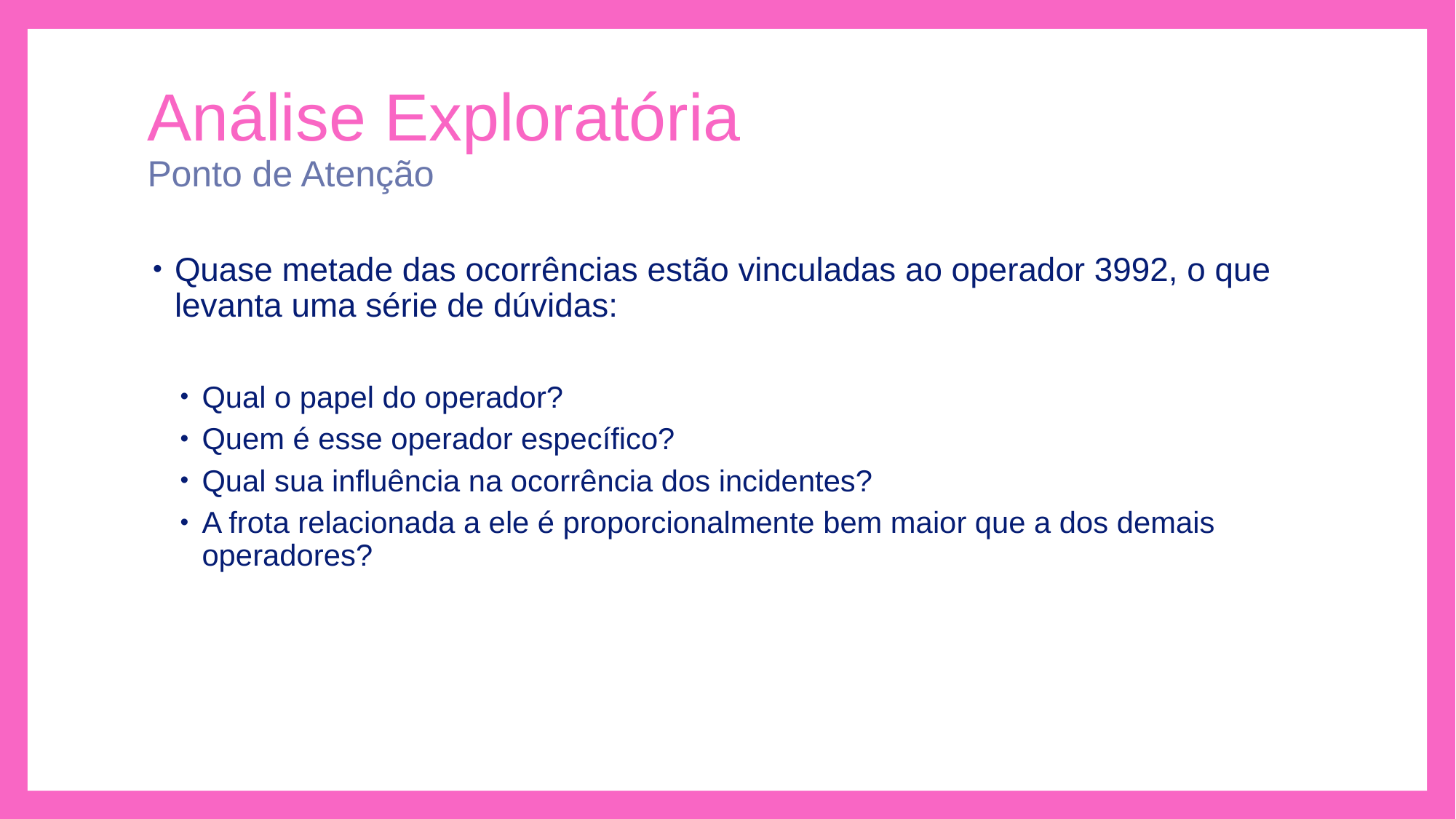

# Análise Exploratória Ponto de Atenção
Quase metade das ocorrências estão vinculadas ao operador 3992, o que levanta uma série de dúvidas:

Qual o papel do operador?
Quem é esse operador específico?
Qual sua influência na ocorrência dos incidentes?
A frota relacionada a ele é proporcionalmente bem maior que a dos demais operadores?